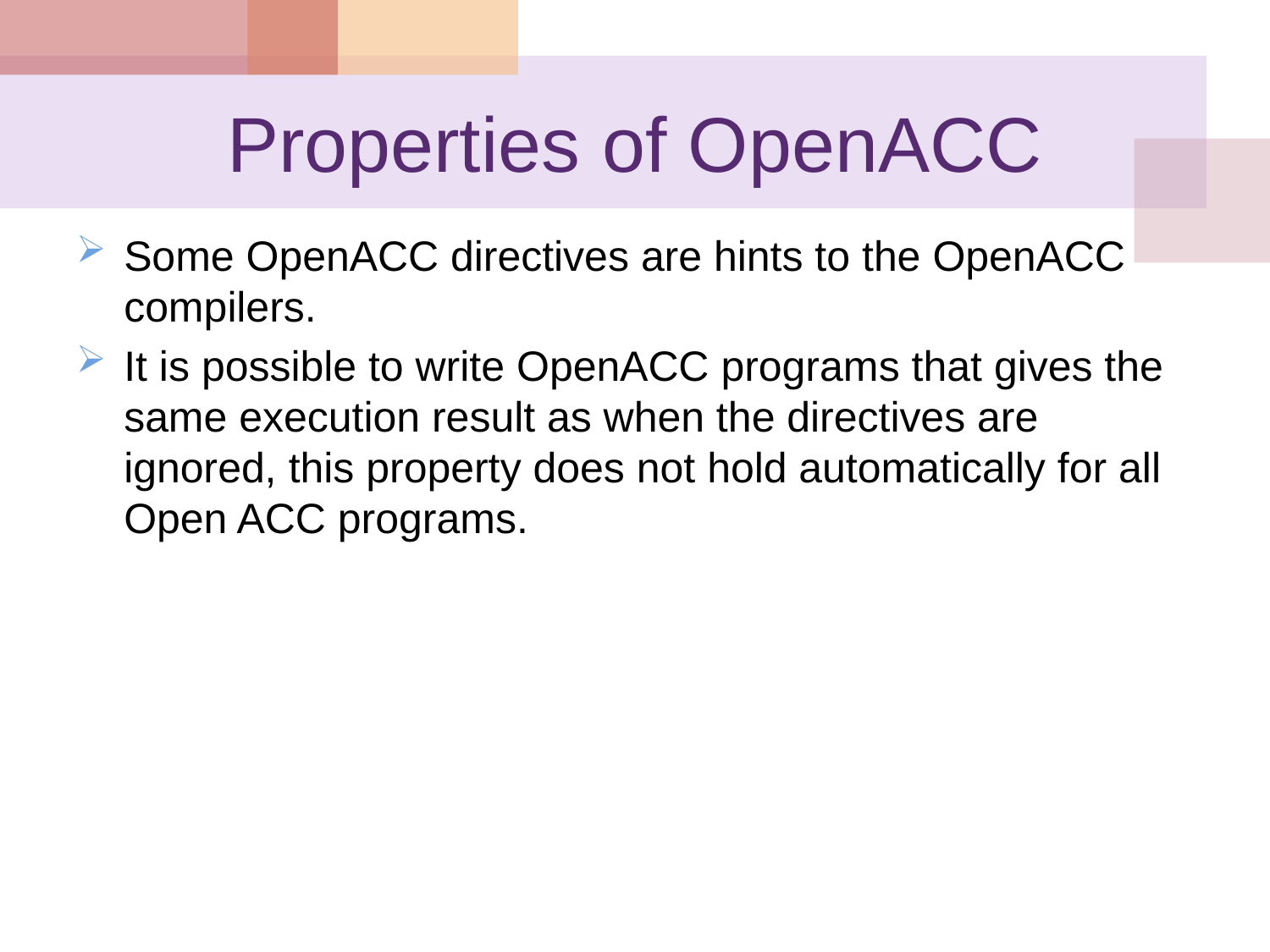

# Properties of OpenACC
Some OpenACC directives are hints to the OpenACC compilers.
It is possible to write OpenACC programs that gives the same execution result as when the directives are ignored, this property does not hold automatically for all Open ACC programs.